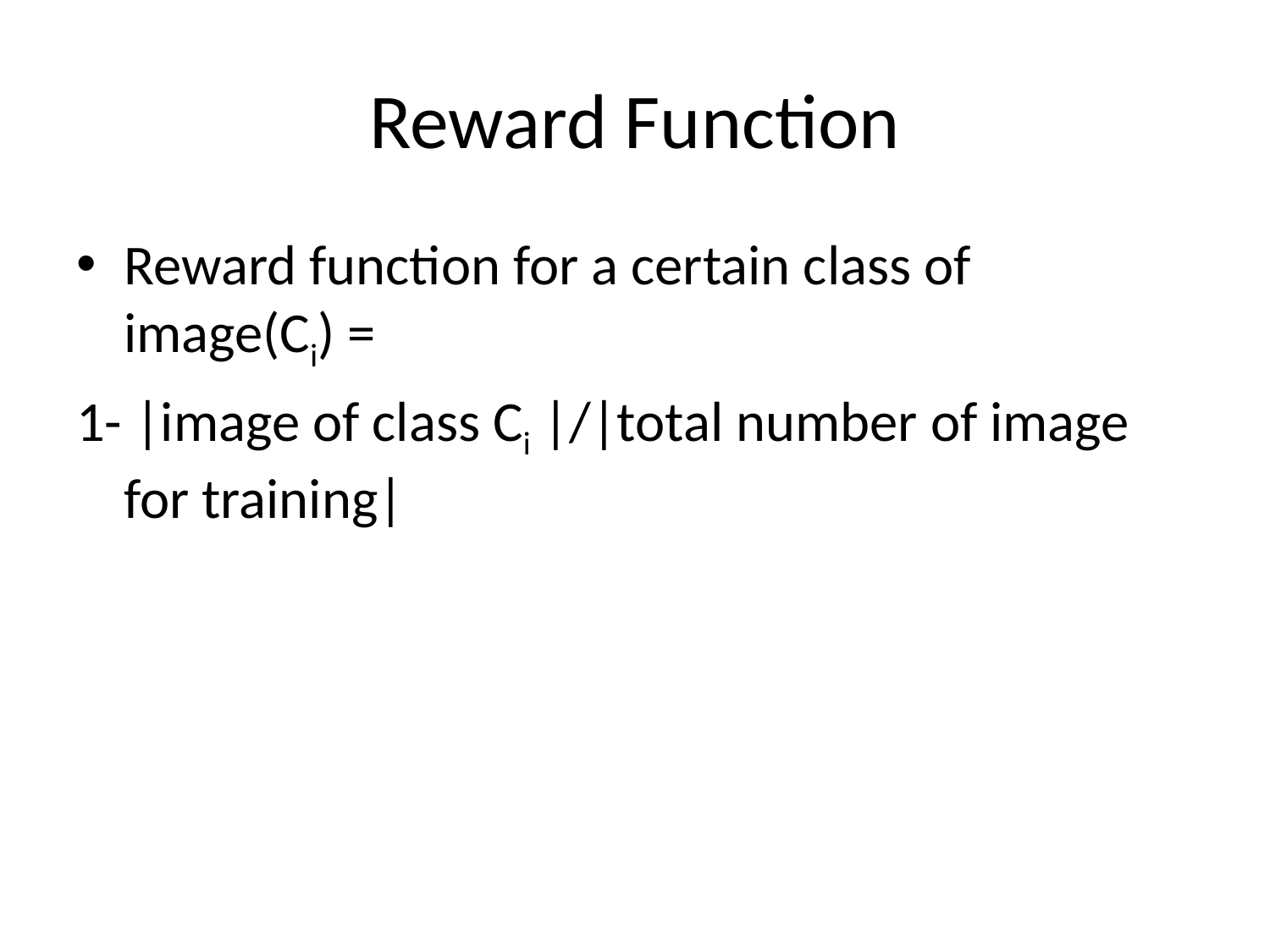

# Reward Function
Reward function for a certain class of image(Ci) =
1- |image of class Ci |/|total number of image for training|